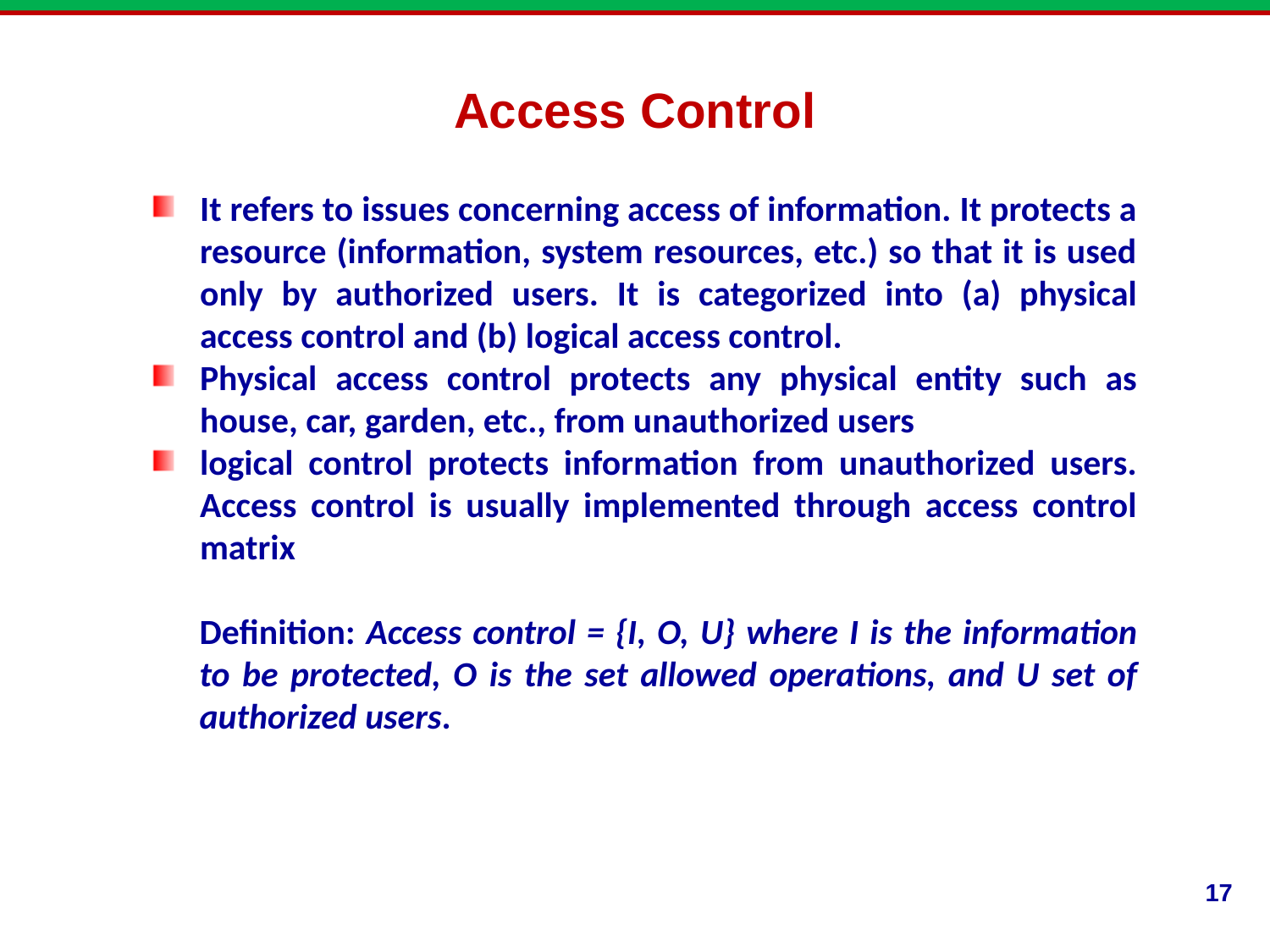

Access Control
It refers to issues concerning access of information. It protects a resource (information, system resources, etc.) so that it is used only by authorized users. It is categorized into (a) physical access control and (b) logical access control.
Physical access control protects any physical entity such as house, car, garden, etc., from unauthorized users
logical control protects information from unauthorized users. Access control is usually implemented through access control matrix

Definition: Access control = {I, O, U} where I is the information to be protected, O is the set allowed operations, and U set of authorized users.
17